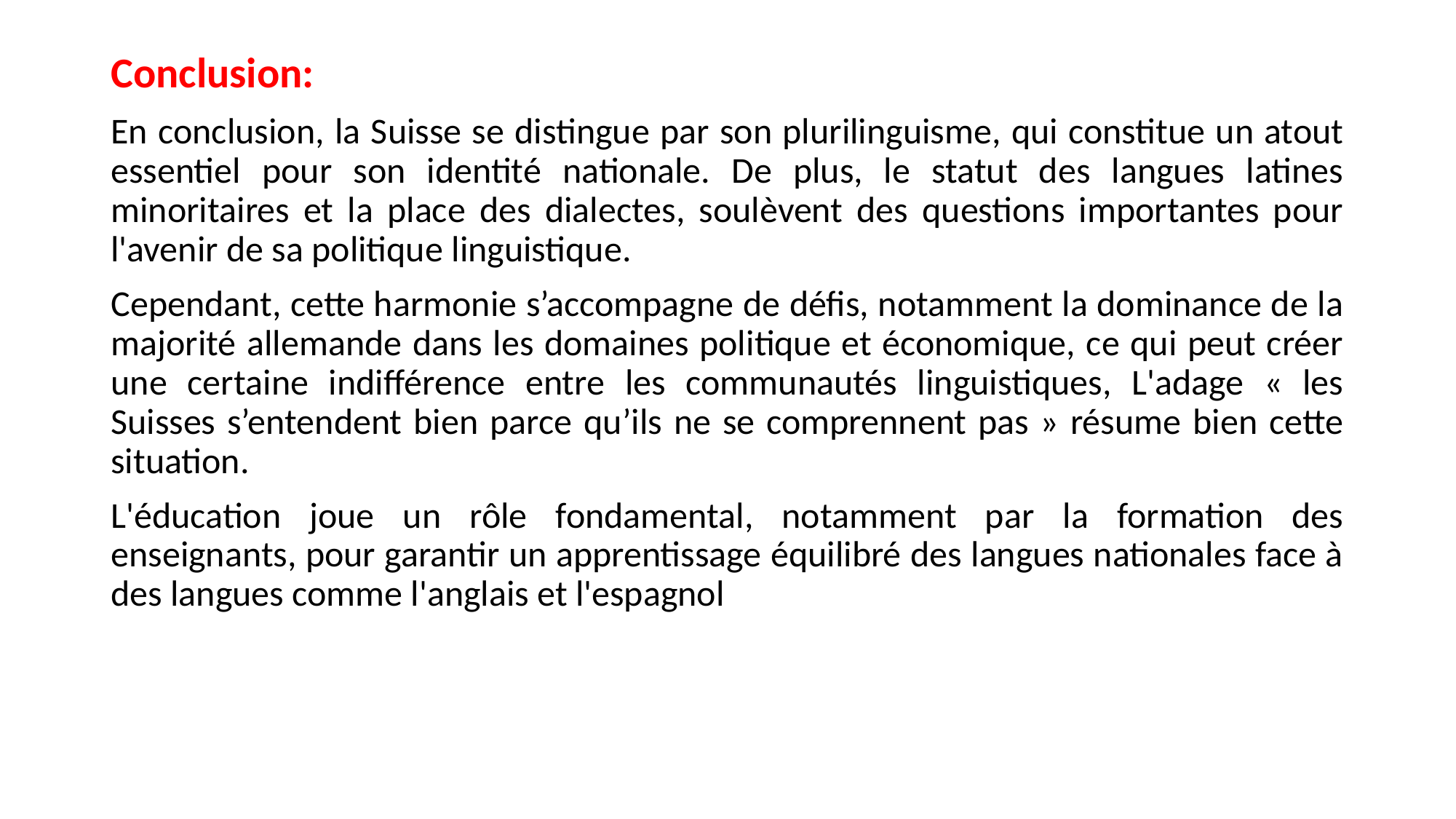

Conclusion:
En conclusion, la Suisse se distingue par son plurilinguisme, qui constitue un atout essentiel pour son identité nationale. De plus, le statut des langues latines minoritaires et la place des dialectes, soulèvent des questions importantes pour l'avenir de sa politique linguistique.
Cependant, cette harmonie s’accompagne de défis, notamment la dominance de la majorité allemande dans les domaines politique et économique, ce qui peut créer une certaine indifférence entre les communautés linguistiques, L'adage « les Suisses s’entendent bien parce qu’ils ne se comprennent pas » résume bien cette situation.
L'éducation joue un rôle fondamental, notamment par la formation des enseignants, pour garantir un apprentissage équilibré des langues nationales face à des langues comme l'anglais et l'espagnol